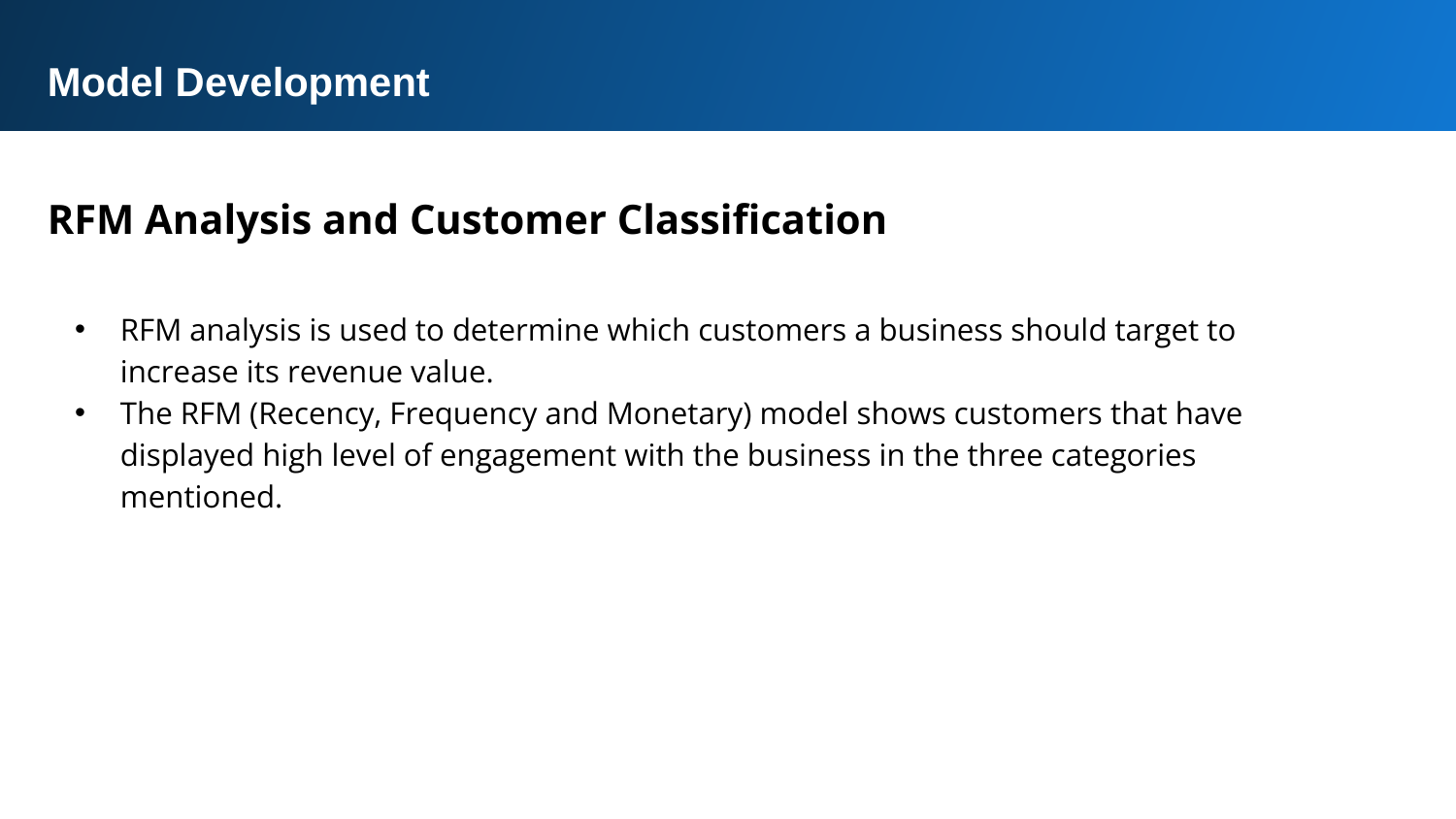

Model Development
RFM Analysis and Customer Classification
RFM analysis is used to determine which customers a business should target to increase its revenue value.
The RFM (Recency, Frequency and Monetary) model shows customers that have displayed high level of engagement with the business in the three categories mentioned.